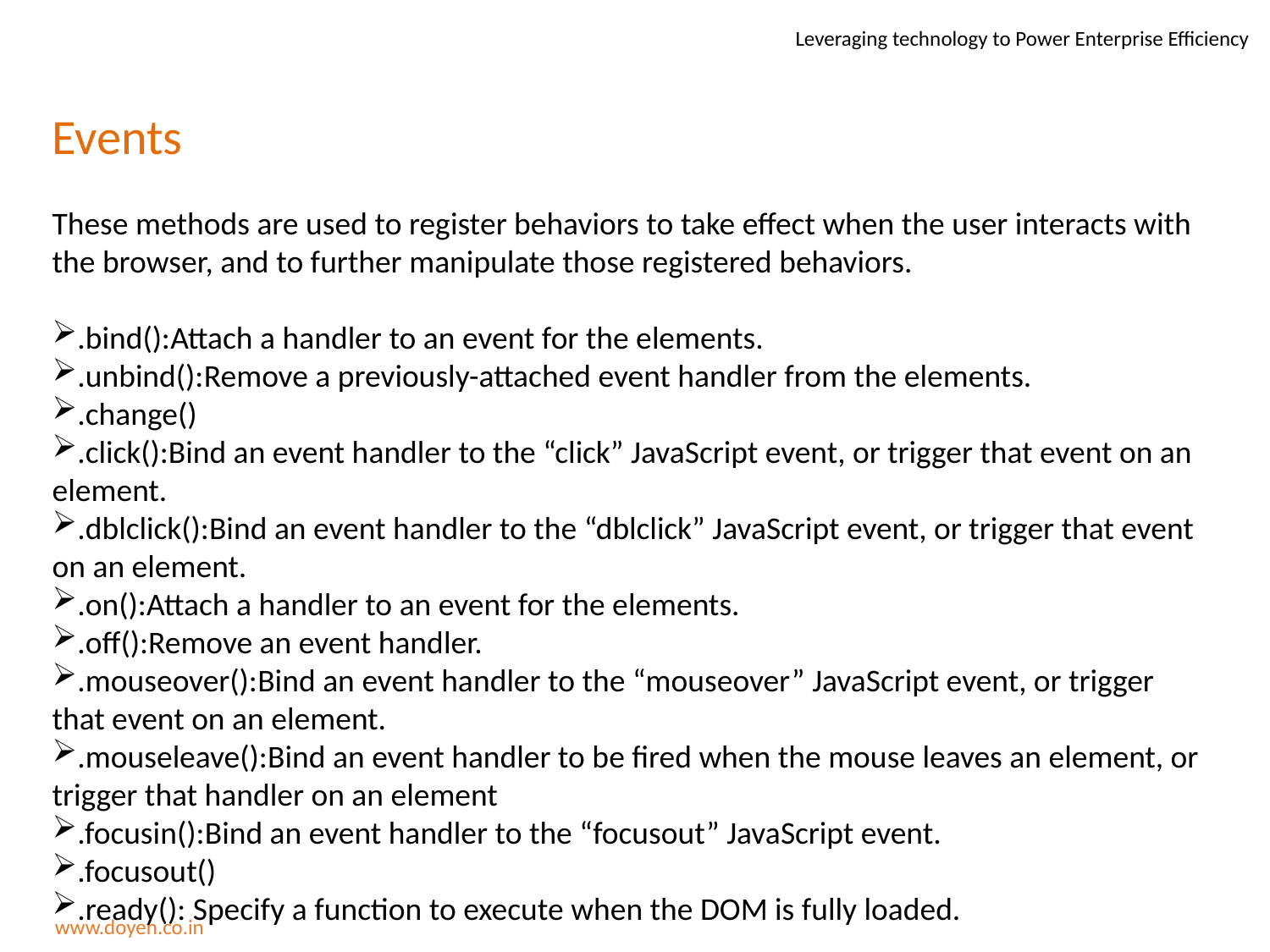

Leveraging technology to Power Enterprise Efficiency
Events

These methods are used to register behaviors to take effect when the user interacts with the browser, and to further manipulate those registered behaviors.

.bind():Attach a handler to an event for the elements.
.unbind():Remove a previously-attached event handler from the elements.
.change()
.click():Bind an event handler to the “click” JavaScript event, or trigger that event on an element.
.dblclick():Bind an event handler to the “dblclick” JavaScript event, or trigger that event on an element.
.on():Attach a handler to an event for the elements.
.off():Remove an event handler.
.mouseover():Bind an event handler to the “mouseover” JavaScript event, or trigger that event on an element.
.mouseleave():Bind an event handler to be fired when the mouse leaves an element, or trigger that handler on an element
.focusin():Bind an event handler to the “focusout” JavaScript event.
.focusout()
.ready(): Specify a function to execute when the DOM is fully loaded.
www.doyen.co.in